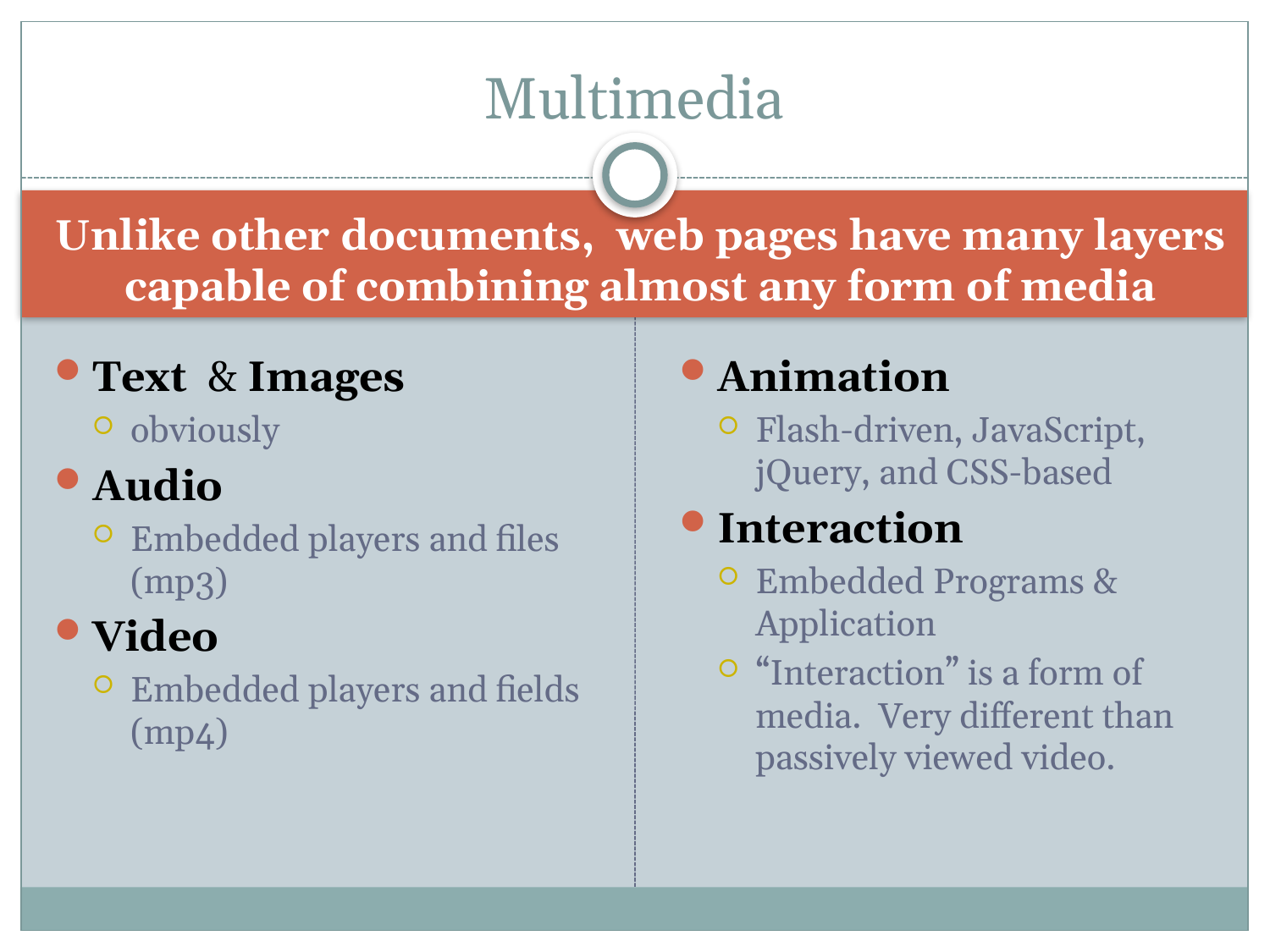

# Multimedia
Unlike other documents,  web pages have many layers capable of combining almost any form of media

Text  & Images
obviously
Audio
Embedded players and files (mp3)
Video
Embedded players and fields (mp4)
Animation
Flash-driven, JavaScript, jQuery, and CSS-based
Interaction
Embedded Programs & Application
“Interaction” is a form of media.  Very different than passively viewed video.